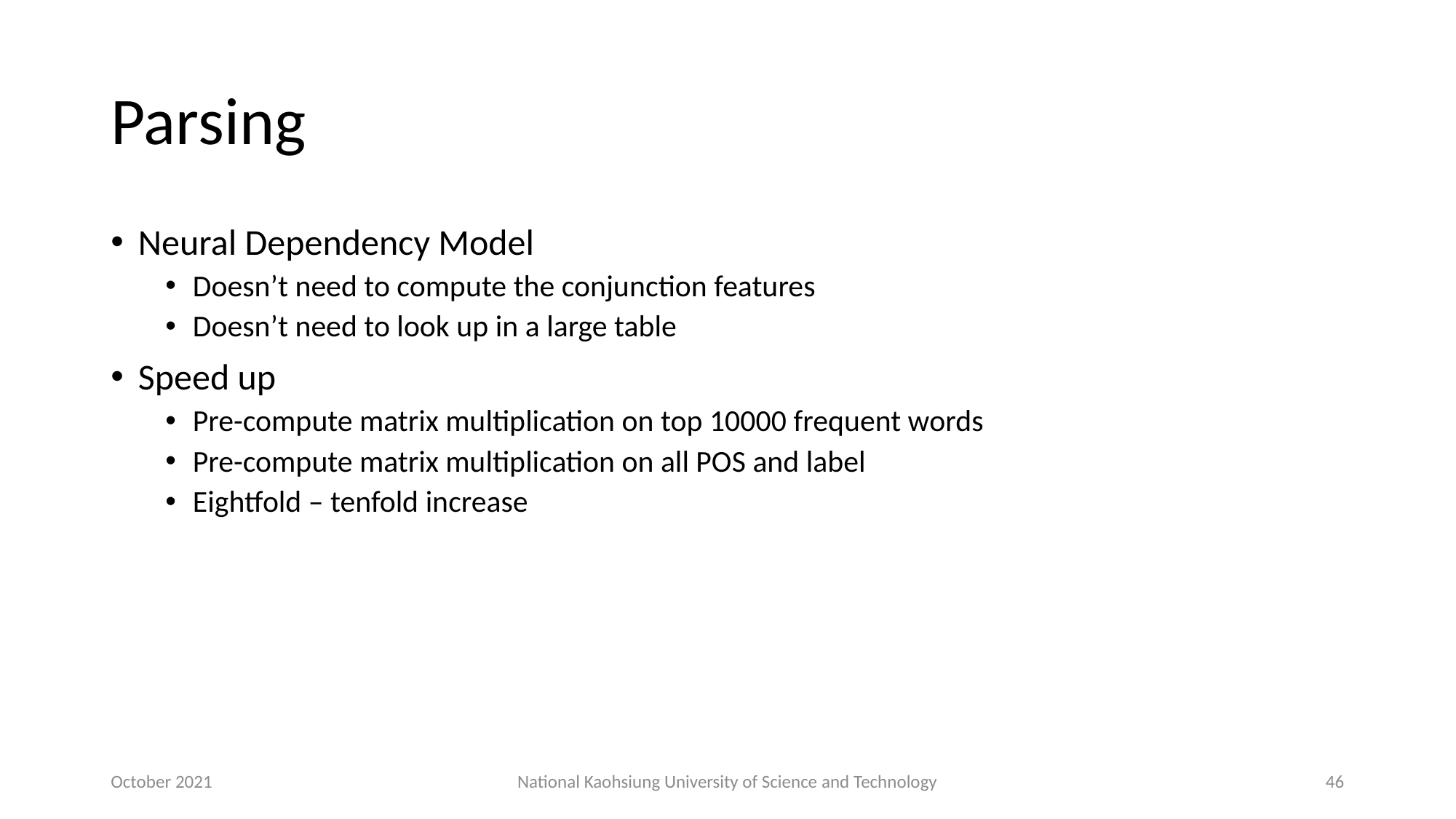

# Parsing
Neural Dependency Model
Doesn’t need to compute the conjunction features
Doesn’t need to look up in a large table
Speed up
Pre-compute matrix multiplication on top 10000 frequent words
Pre-compute matrix multiplication on all POS and label
Eightfold – tenfold increase

October 2021
National Kaohsiung University of Science and Technology
46